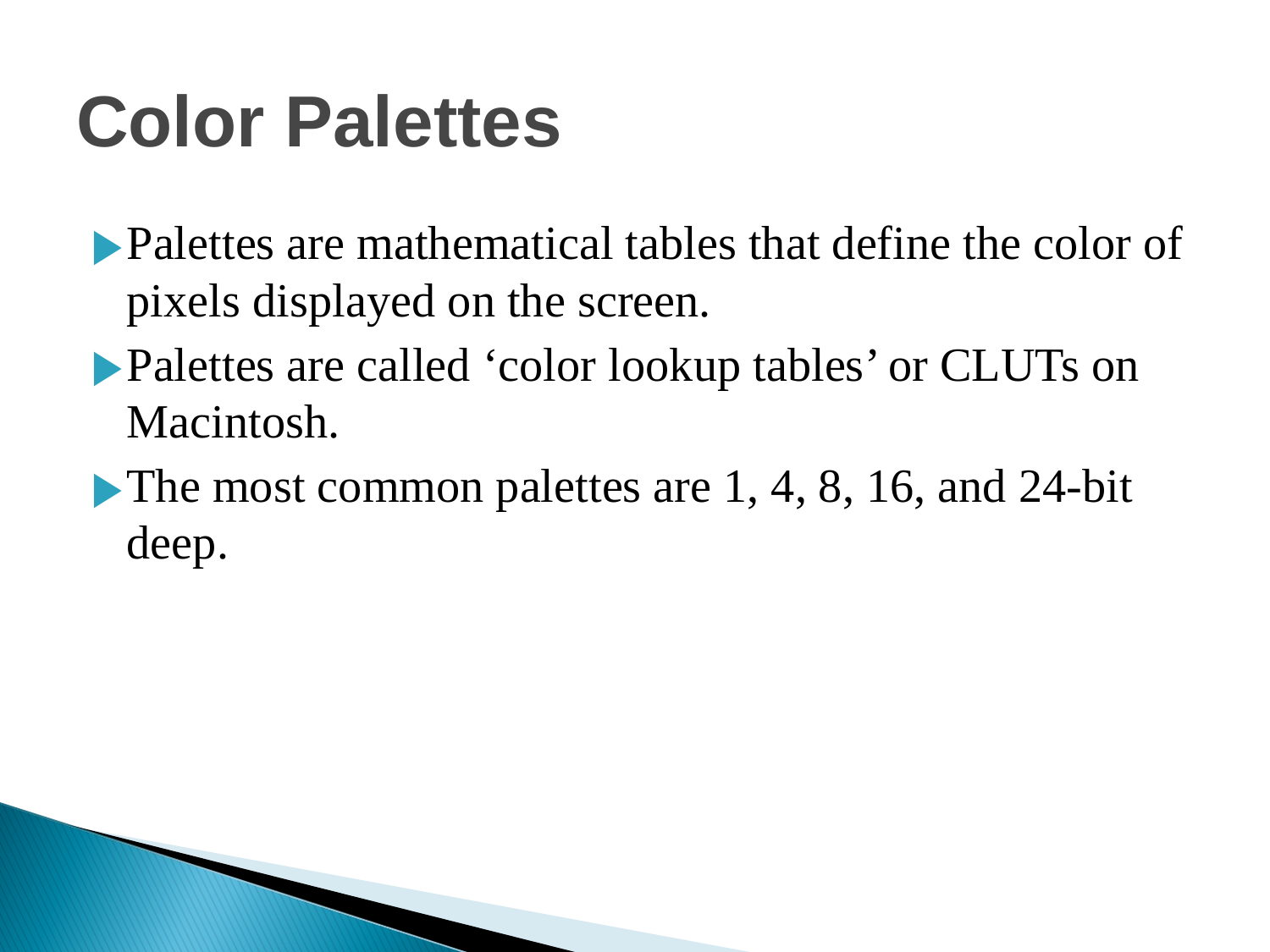

Color Palettes
Palettes are mathematical tables that define the color of pixels displayed on the screen.
Palettes are called ‘color lookup tables’ or CLUTs on Macintosh.
The most common palettes are 1, 4, 8, 16, and 24-bit deep.